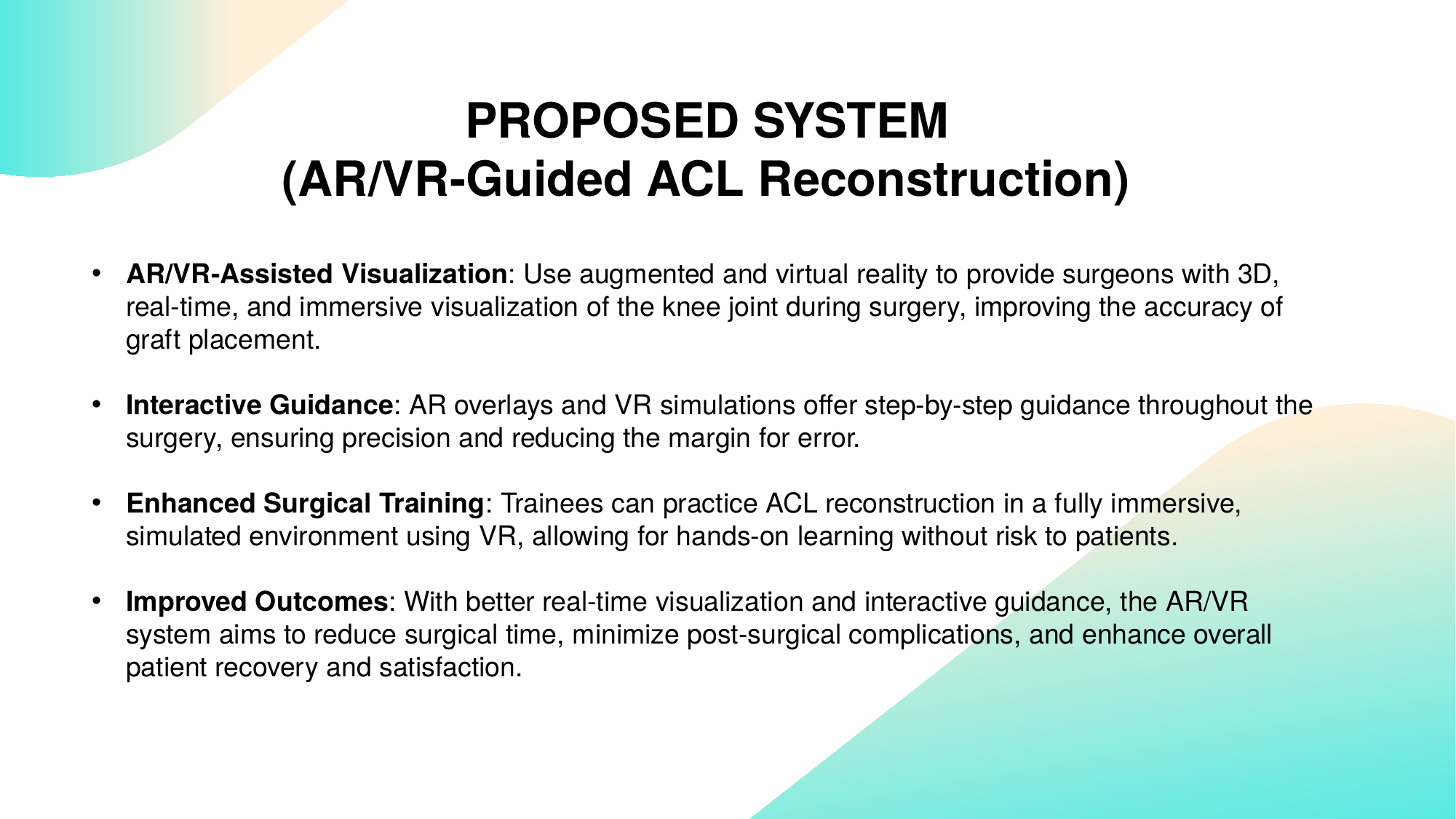

PROPOSED SYSTEM
    (AR/VR-Guided ACL Reconstruction)

AR/VR-Assisted Visualization: Use augmented and virtual reality to provide surgeons with 3D, real-time, and immersive visualization of the knee joint during surgery, improving the accuracy of graft placement.

Interactive Guidance: AR overlays and VR simulations offer step-by-step guidance throughout the surgery, ensuring precision and reducing the margin for error.

Enhanced Surgical Training: Trainees can practice ACL reconstruction in a fully immersive, simulated environment using VR, allowing for hands-on learning without risk to patients.

Improved Outcomes: With better real-time visualization and interactive guidance, the AR/VR system aims to reduce surgical time, minimize post-surgical complications, and enhance overall patient recovery and satisfaction.